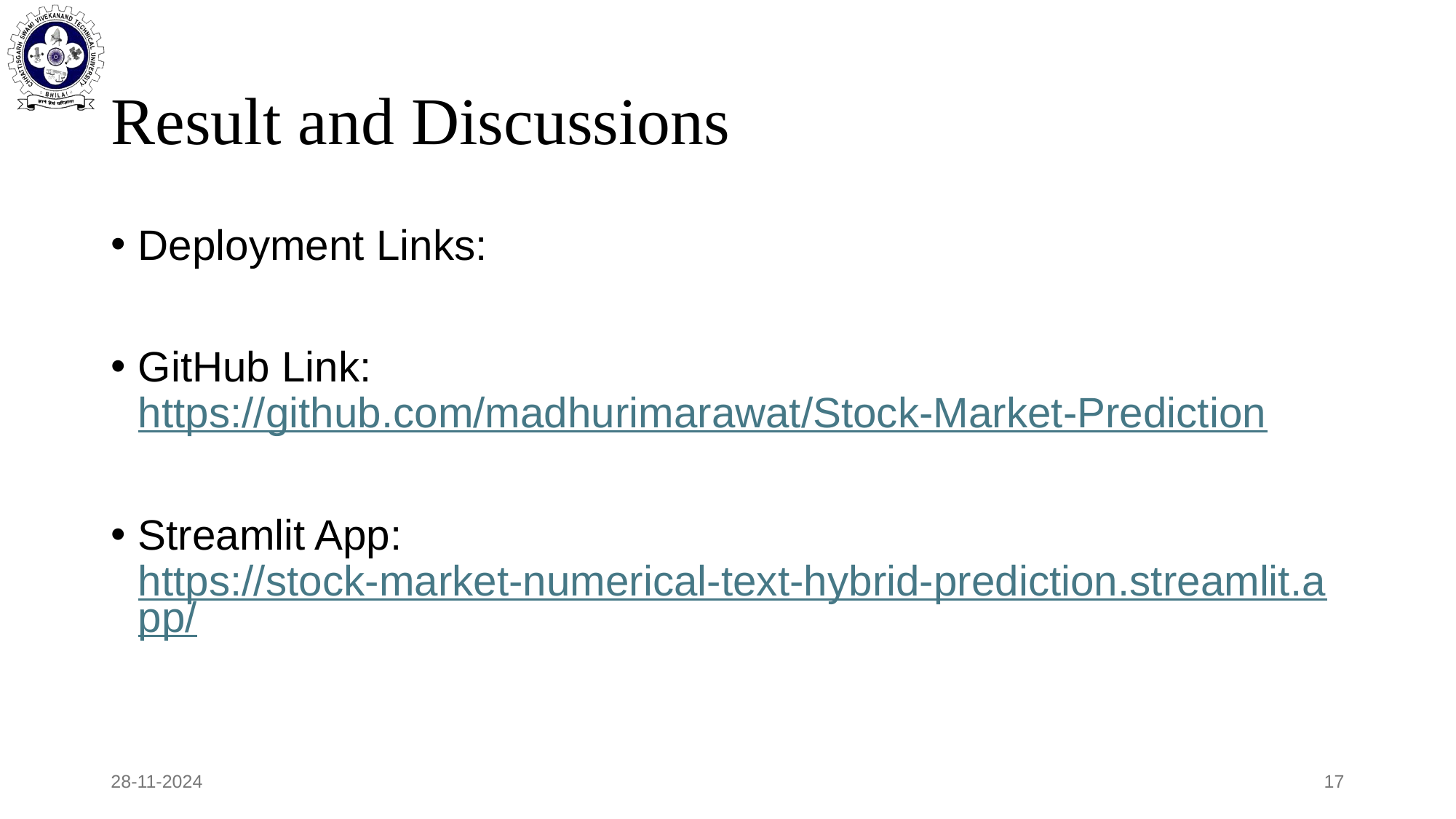

# Result and Discussions
Deployment Links:

GitHub Link: https://github.com/madhurimarawat/Stock-Market-Prediction

Streamlit App: https://stock-market-numerical-text-hybrid-prediction.streamlit.app/
28-11-2024
17